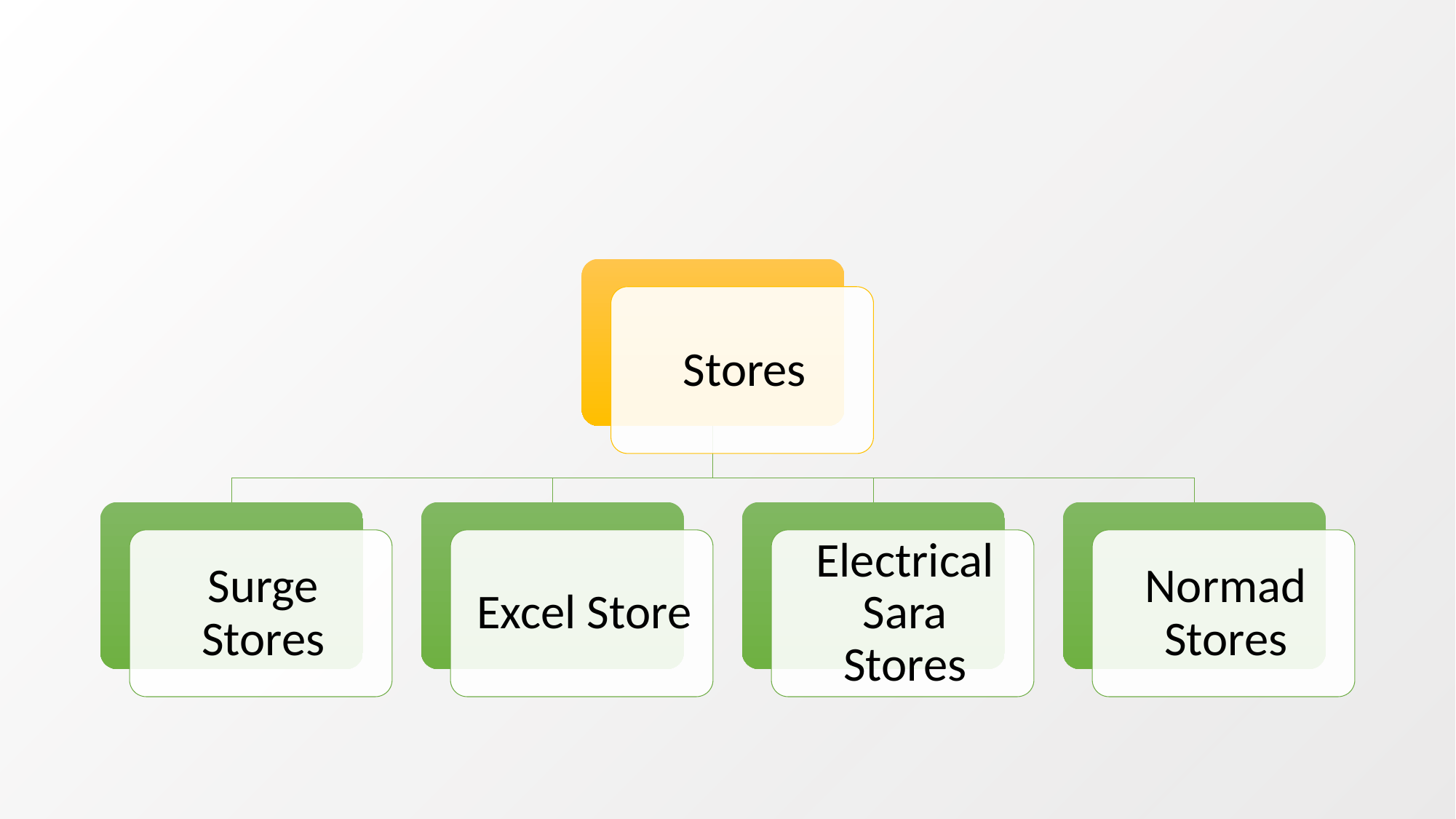

Stores
Surge Stores
Excel Store
Electrical Sara Stores
Normad Stores